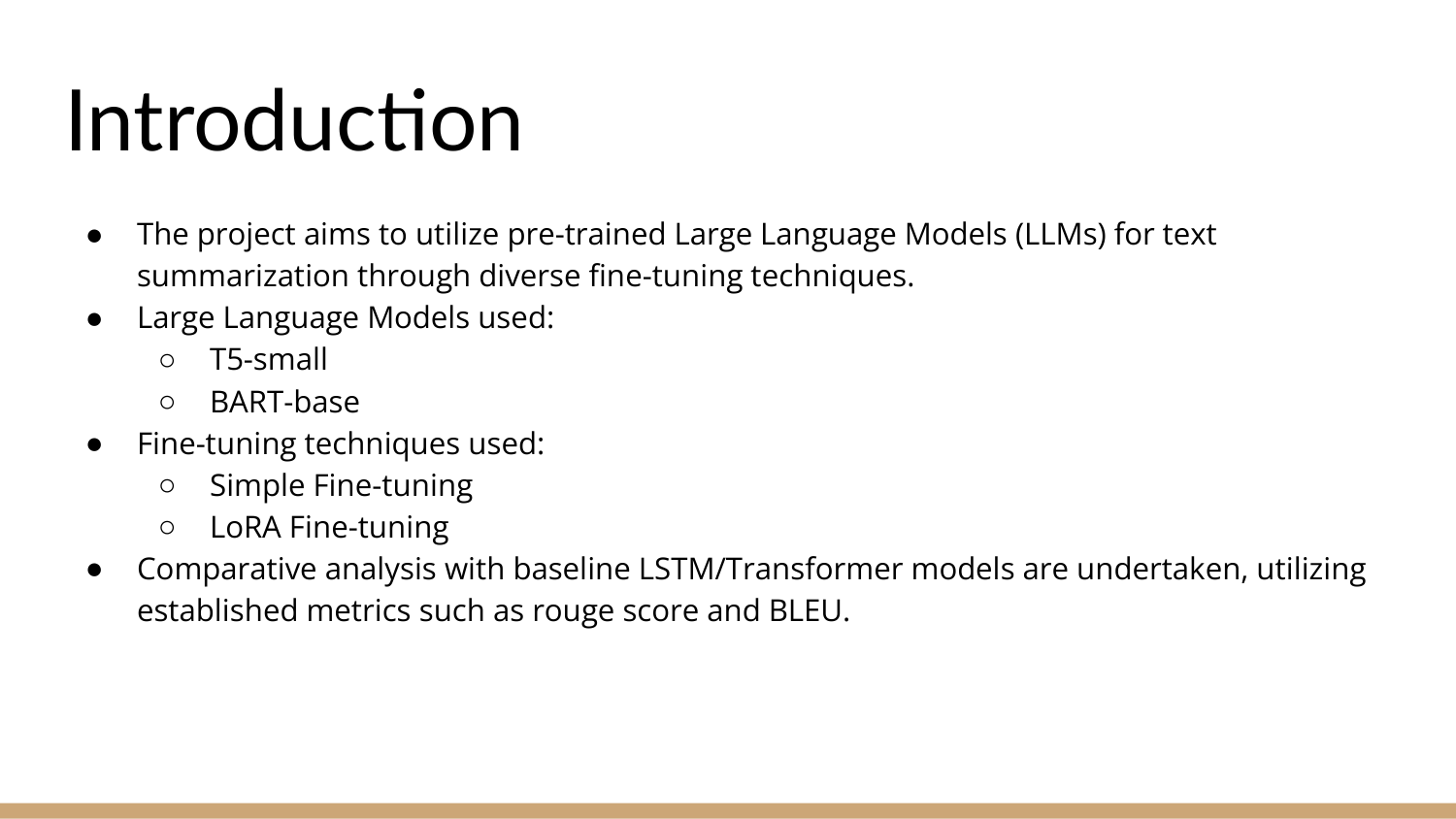

# Introduction
The project aims to utilize pre-trained Large Language Models (LLMs) for text summarization through diverse fine-tuning techniques.
Large Language Models used:
T5-small
BART-base
Fine-tuning techniques used:
Simple Fine-tuning
LoRA Fine-tuning
Comparative analysis with baseline LSTM/Transformer models are undertaken, utilizing established metrics such as rouge score and BLEU.